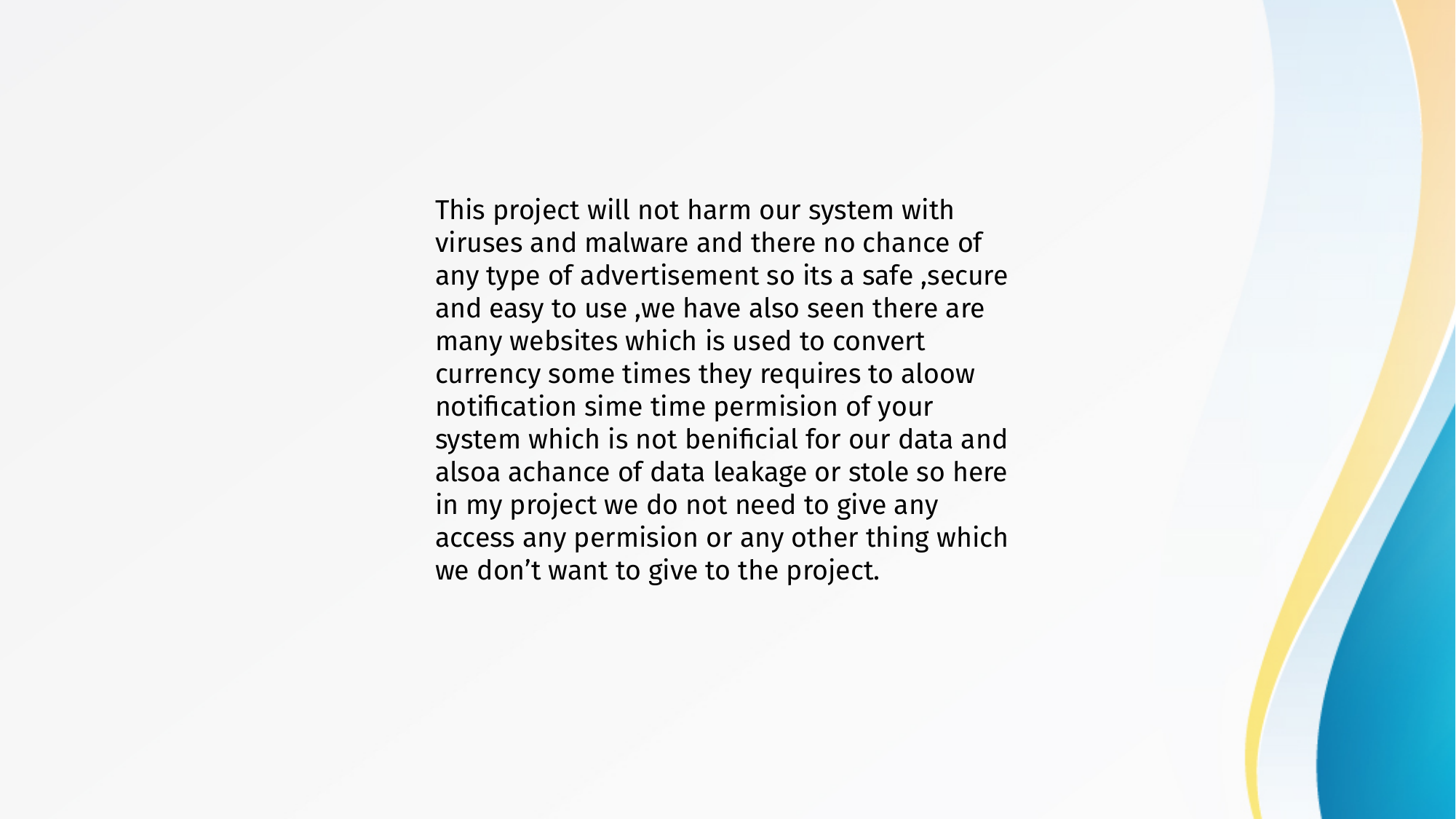

This project will not harm our system with viruses and malware and there no chance of any type of advertisement so its a safe ,secure and easy to use ,we have also seen there are many websites which is used to convert currency some times they requires to aloow notification sime time permision of your system which is not benificial for our data and alsoa achance of data leakage or stole so here in my project we do not need to give any access any permision or any other thing which we don’t want to give to the project.